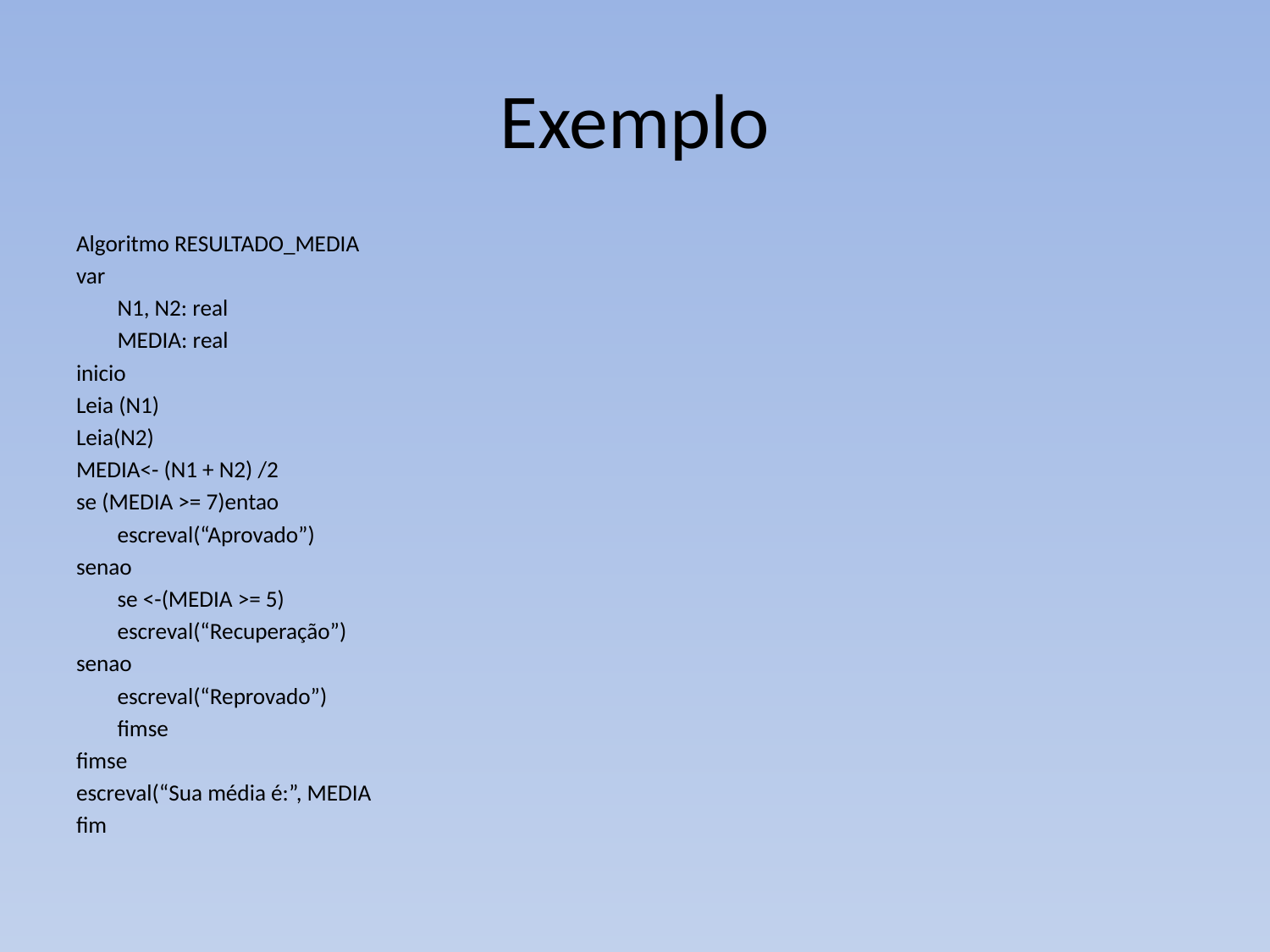

# Exemplo
Algoritmo RESULTADO_MEDIA
var
	N1, N2: real
	MEDIA: real
inicio
Leia (N1)
Leia(N2)
MEDIA<- (N1 + N2) /2
se (MEDIA >= 7)entao
	escreval(“Aprovado”)
senao
	se <-(MEDIA >= 5)
	escreval(“Recuperação”)
senao
	escreval(“Reprovado”)
	fimse
fimse
escreval(“Sua média é:”, MEDIA
fim